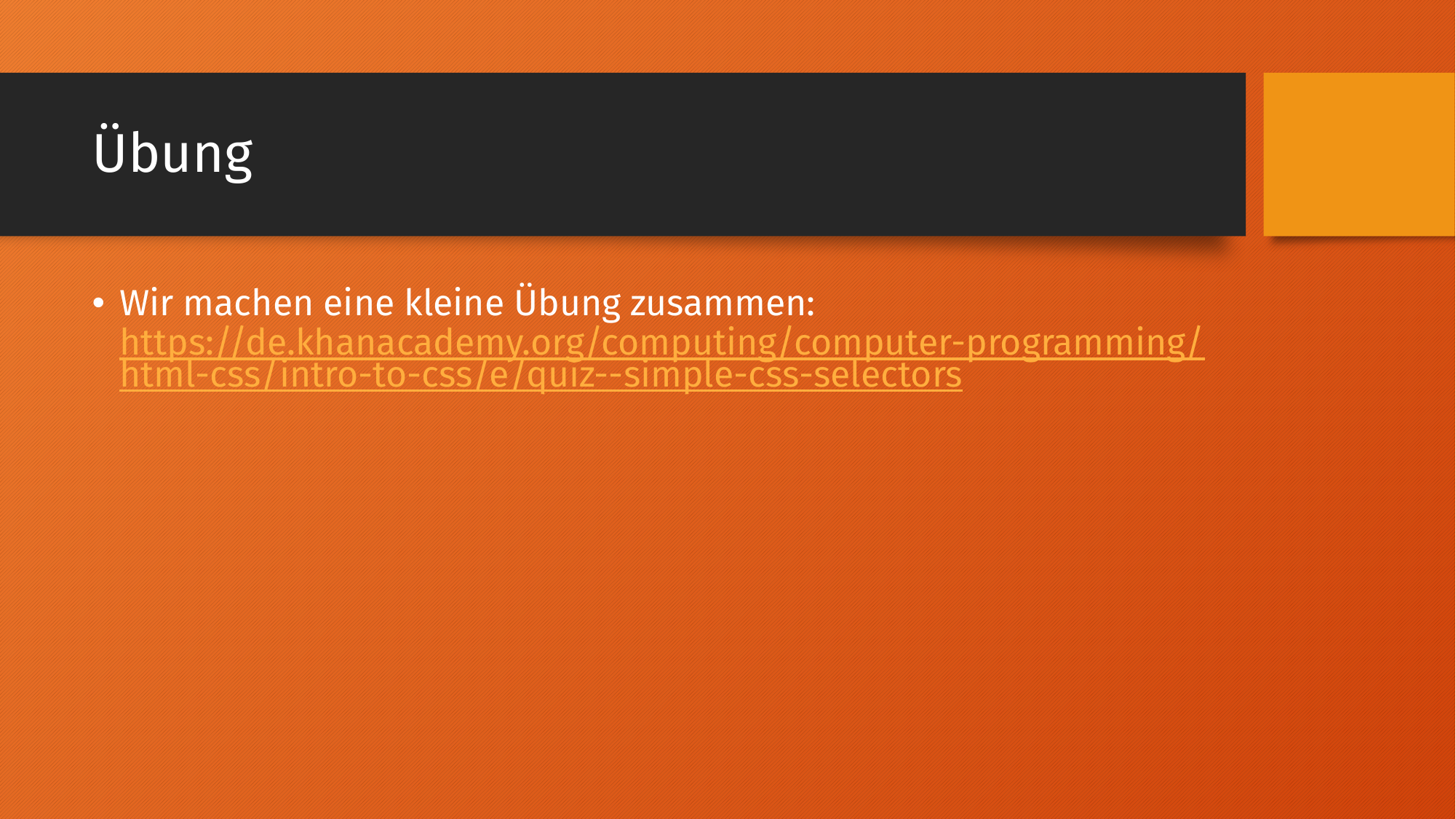

# Übung
Wir machen eine kleine Übung zusammen:
https://de.khanacademy.org/computing/computer-programming/html-css/intro-to-css/e/quiz--simple-css-selectors